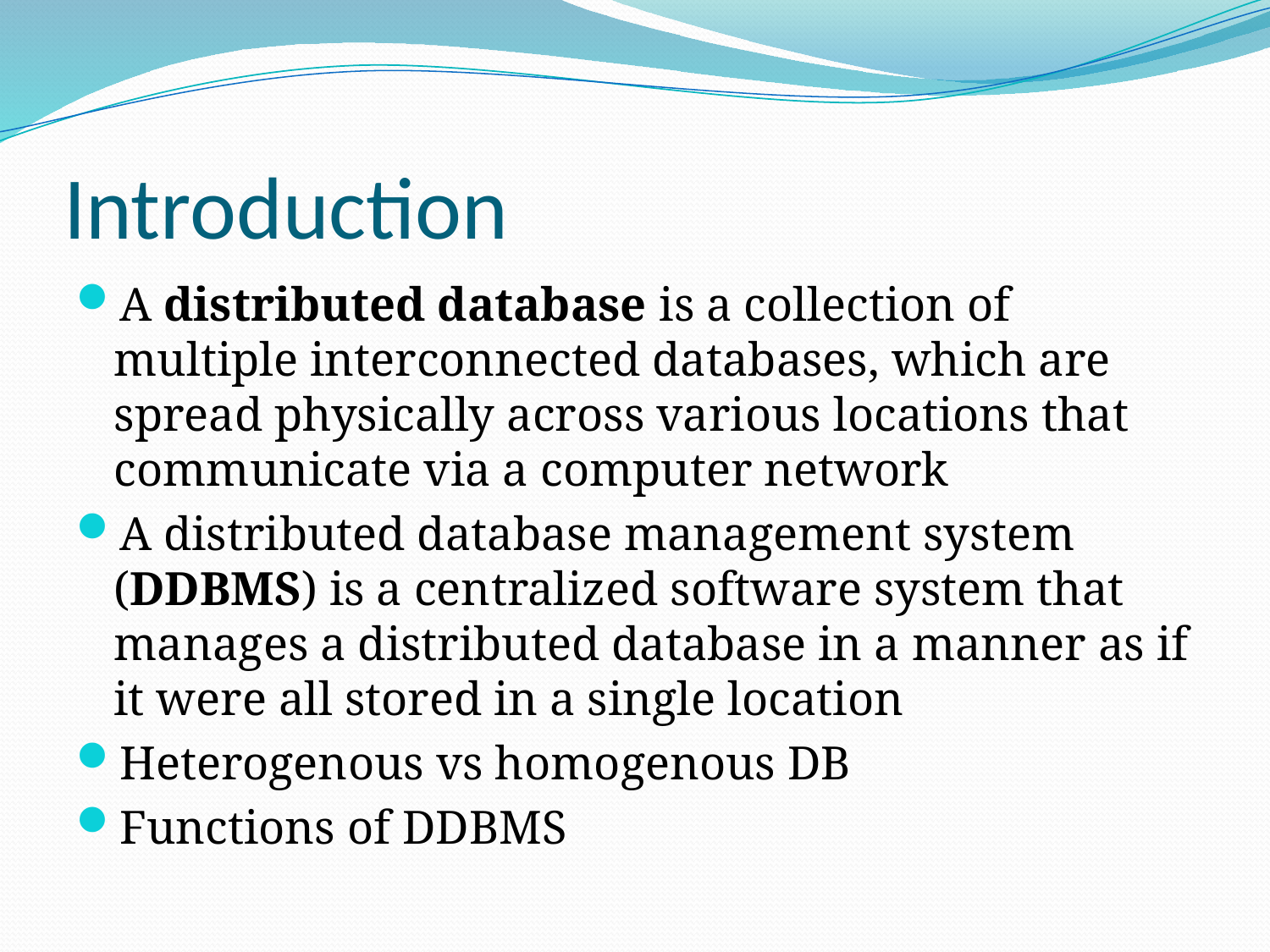

# Introduction
A distributed database is a collection of multiple interconnected databases, which are spread physically across various locations that communicate via a computer network
A distributed database management system (DDBMS) is a centralized software system that manages a distributed database in a manner as if it were all stored in a single location
Heterogenous vs homogenous DB
Functions of DDBMS